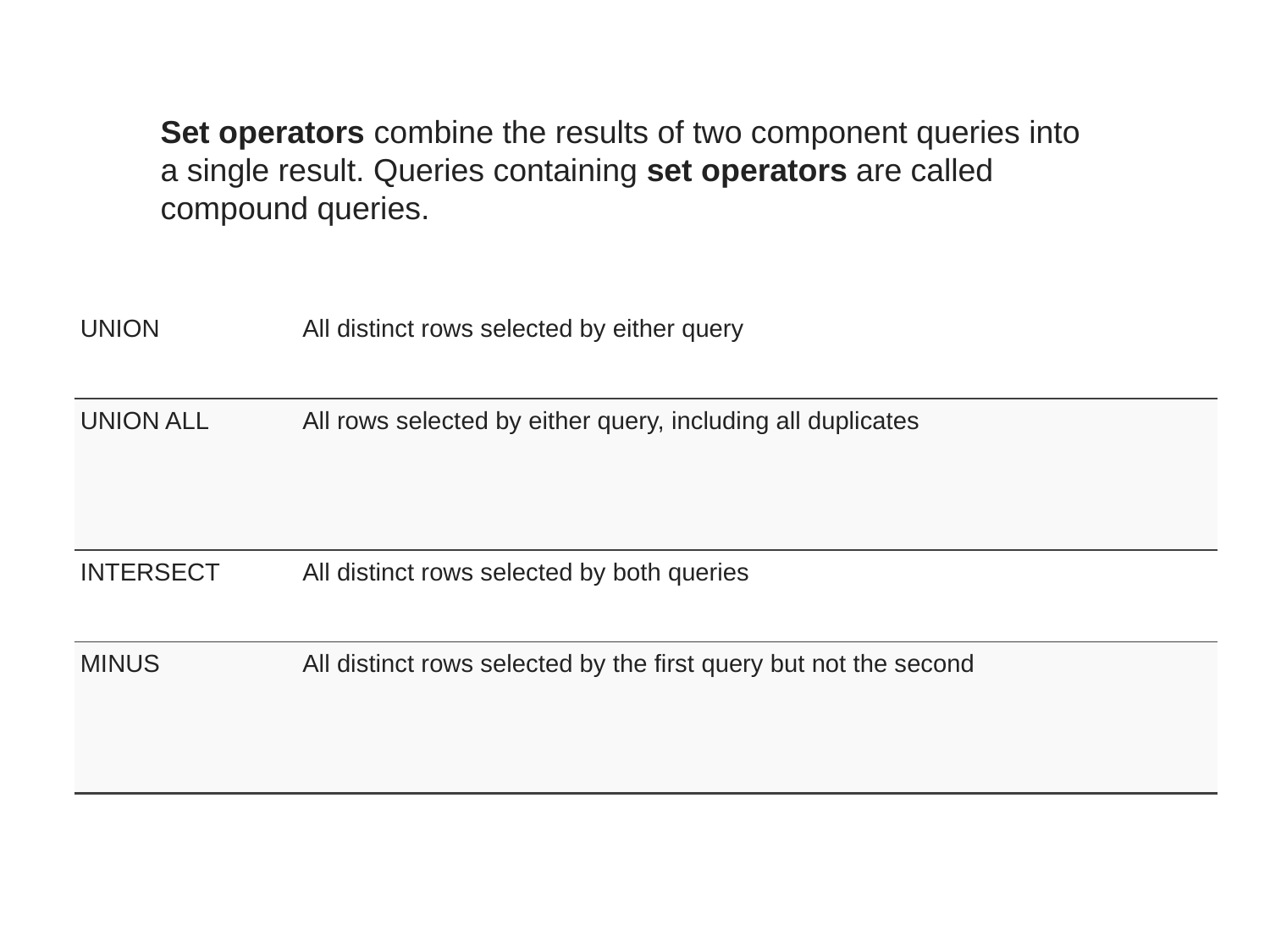

Set operators combine the results of two component queries into a single result. Queries containing set operators are called compound queries.
| UNION | All distinct rows selected by either query |
| --- | --- |
| UNION ALL | All rows selected by either query, including all duplicates |
| INTERSECT | All distinct rows selected by both queries |
| MINUS | All distinct rows selected by the first query but not the second |